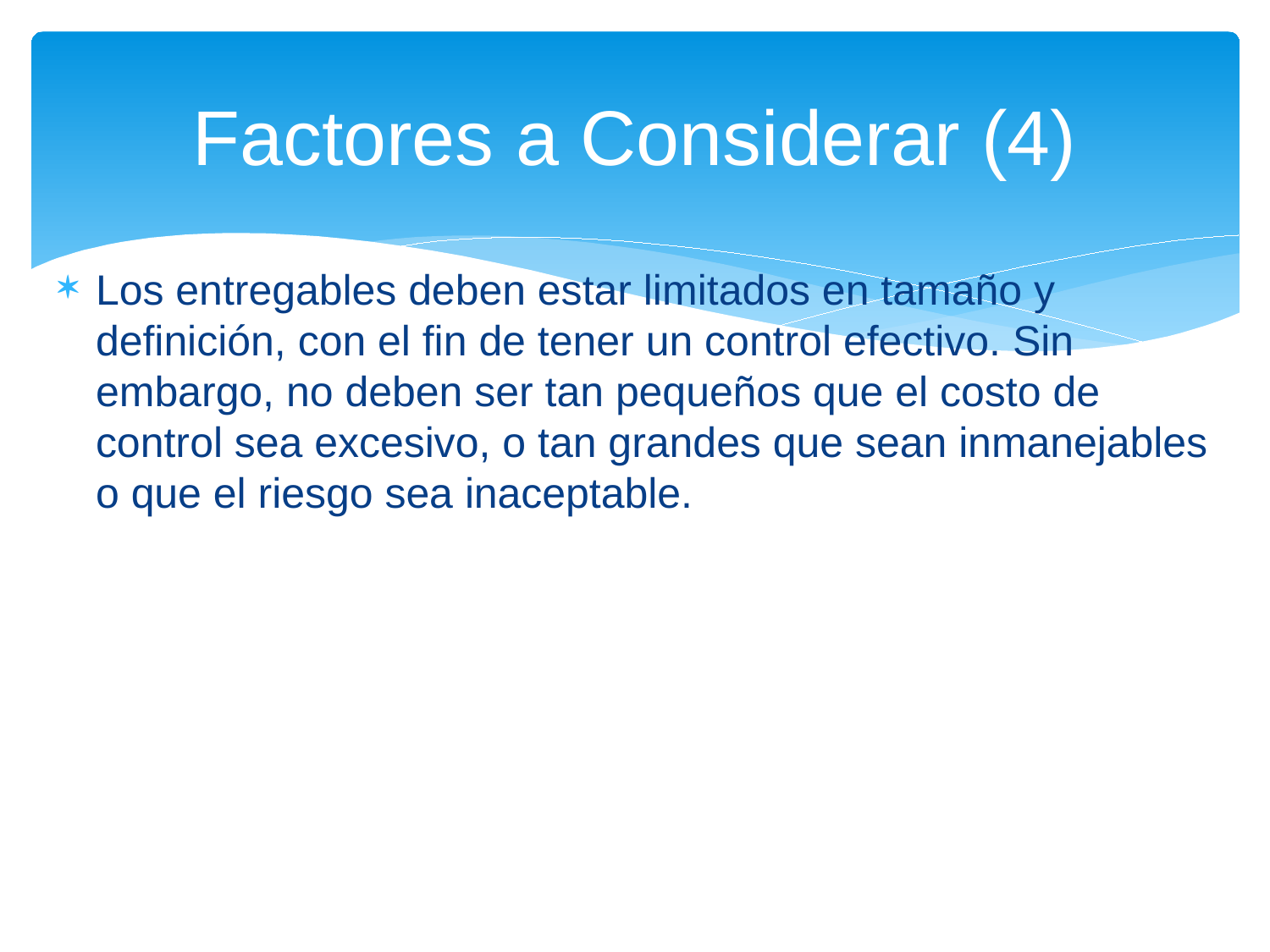

# Factores a Considerar (4)
Los entregables deben estar limitados en tamaño y definición, con el fin de tener un control efectivo. Sin embargo, no deben ser tan pequeños que el costo de control sea excesivo, o tan grandes que sean inmanejables o que el riesgo sea inaceptable.